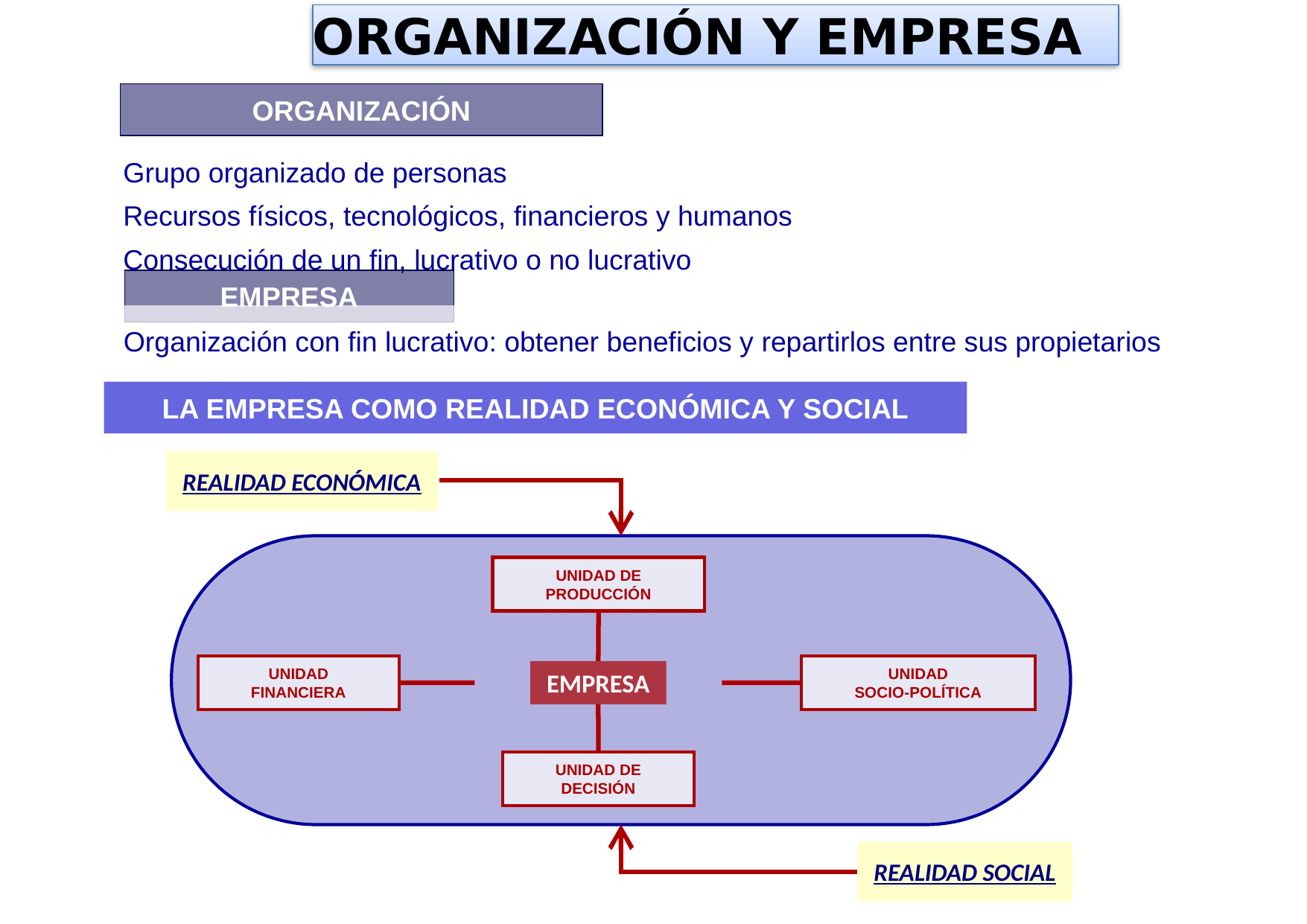

ORGANIZACIÓN Y EMPRESA
ORGANIZACIÓN
 Grupo organizado de personas
 Recursos físicos, tecnológicos, financieros y humanos
 Consecución de un fin, lucrativo o no lucrativo
EMPRESA
 Organización con fin lucrativo: obtener beneficios y repartirlos entre sus propietarios
LA EMPRESA COMO REALIDAD ECONÓMICA Y SOCIAL
REALIDAD ECONÓMICA

UNIDAD DE
PRODUCCIÓN
UNIDAD
FINANCIERA
UNIDAD
SOCIO-POLÍTICA
EMPRESA
UNIDAD DE
DECISIÓN
REALIDAD SOCIAL